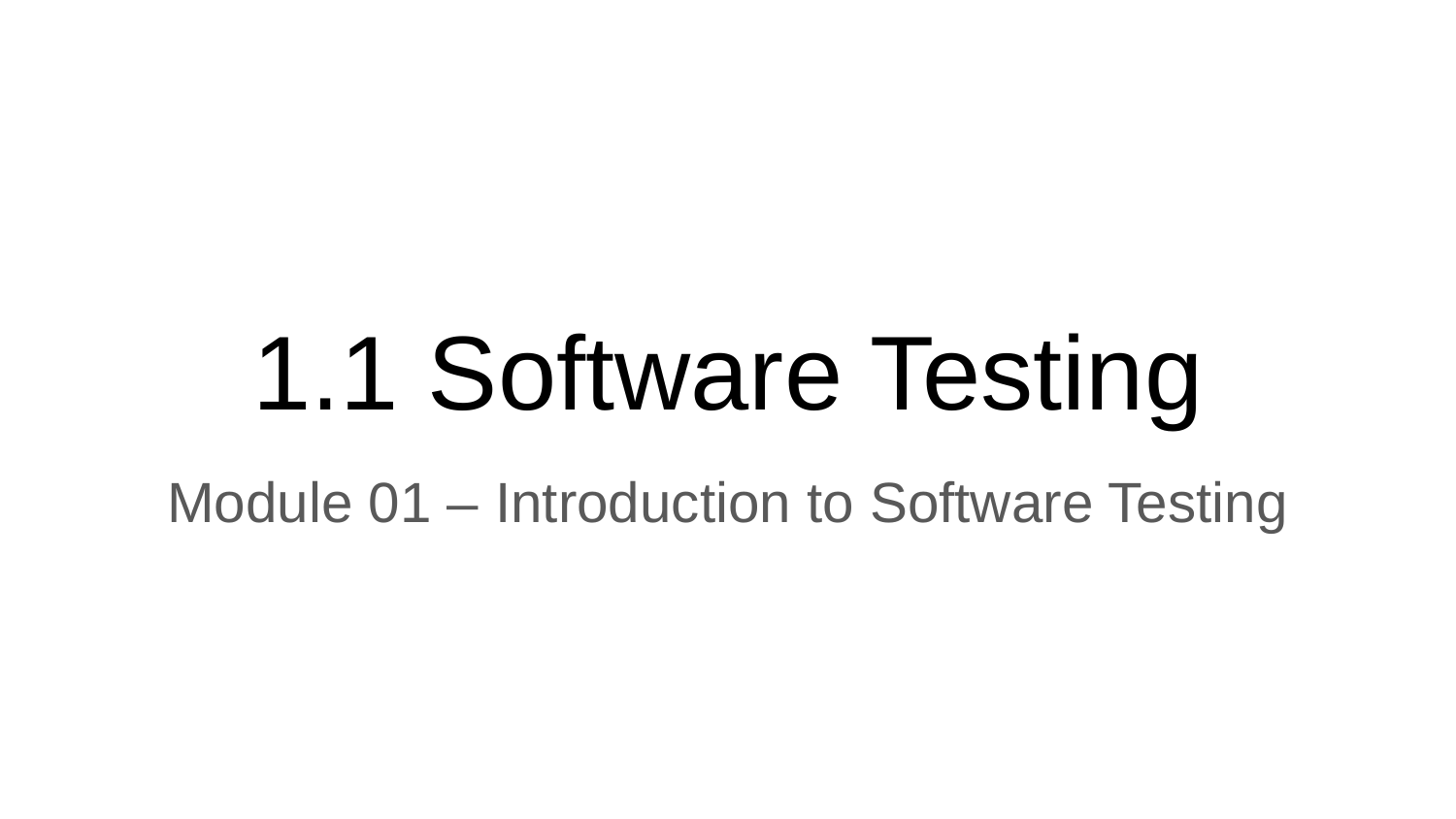

# 1.1 Software Testing
Module 01 – Introduction to Software Testing